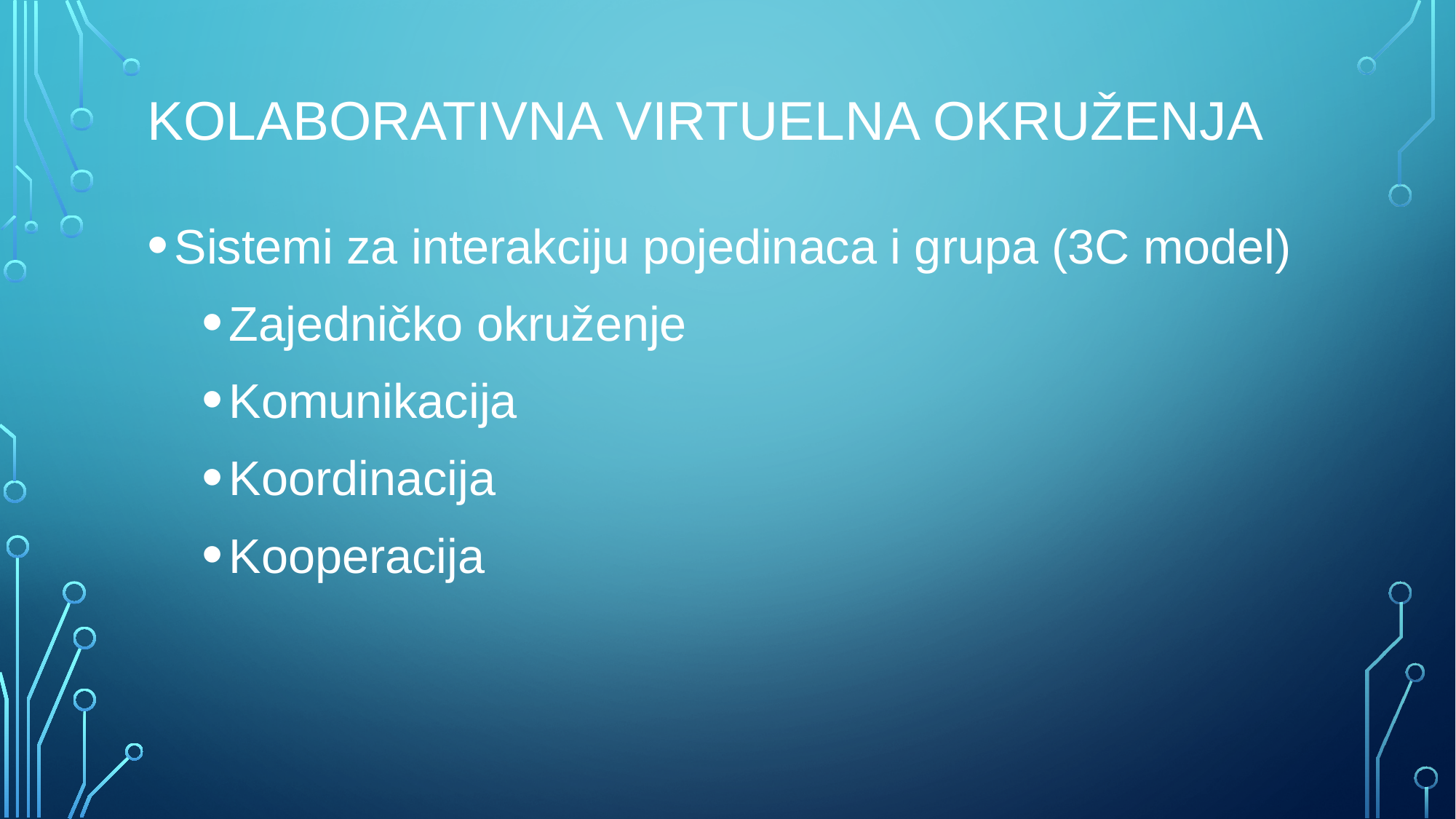

# Kolaborativna virtuelna okruženja
Sistemi za interakciju pojedinaca i grupa (3C model)
Zajedničko okruženje
Komunikacija
Koordinacija
Kooperacija